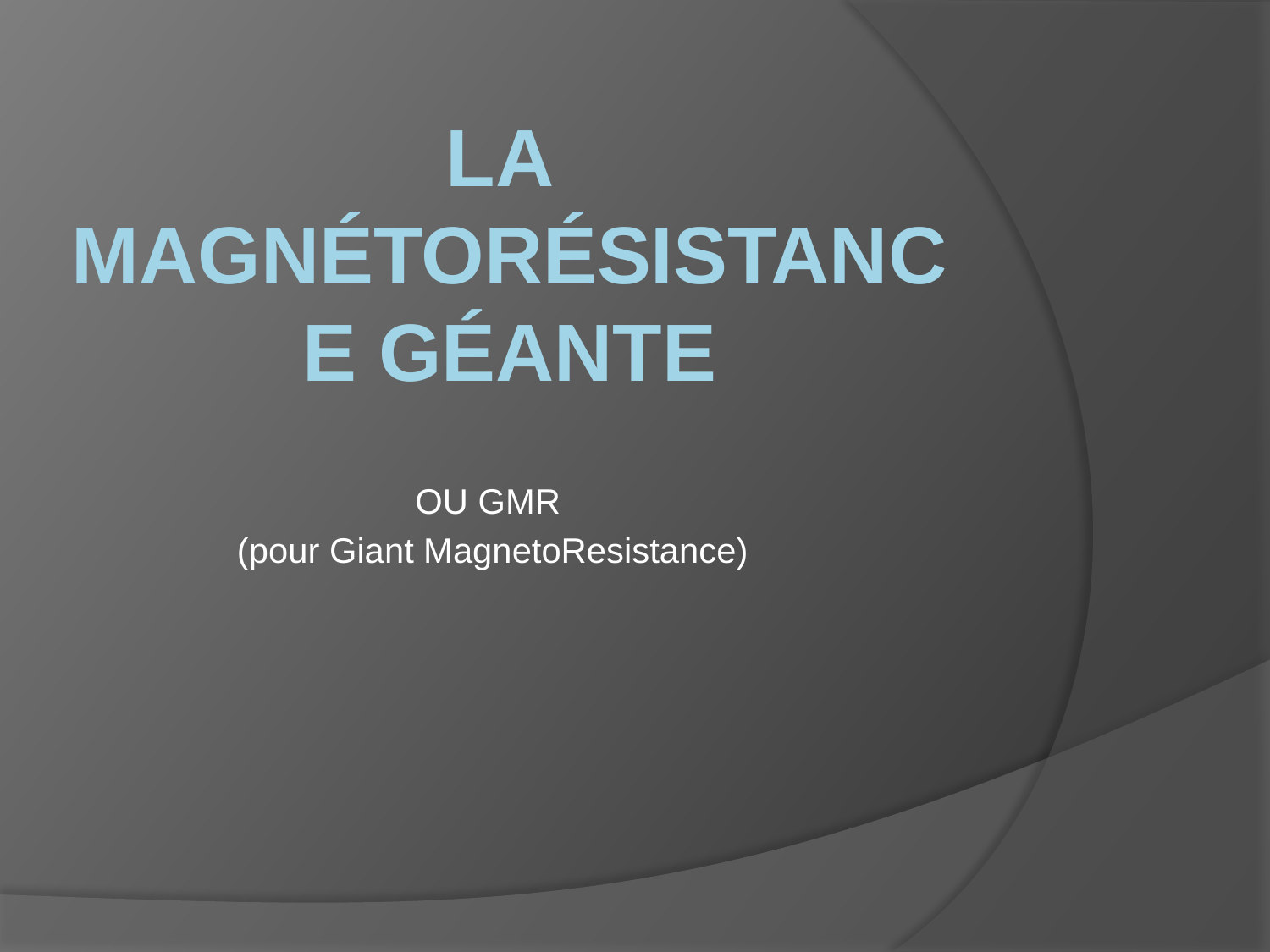

# La magnétorésistance géante
OU GMR
(pour Giant MagnetoResistance)